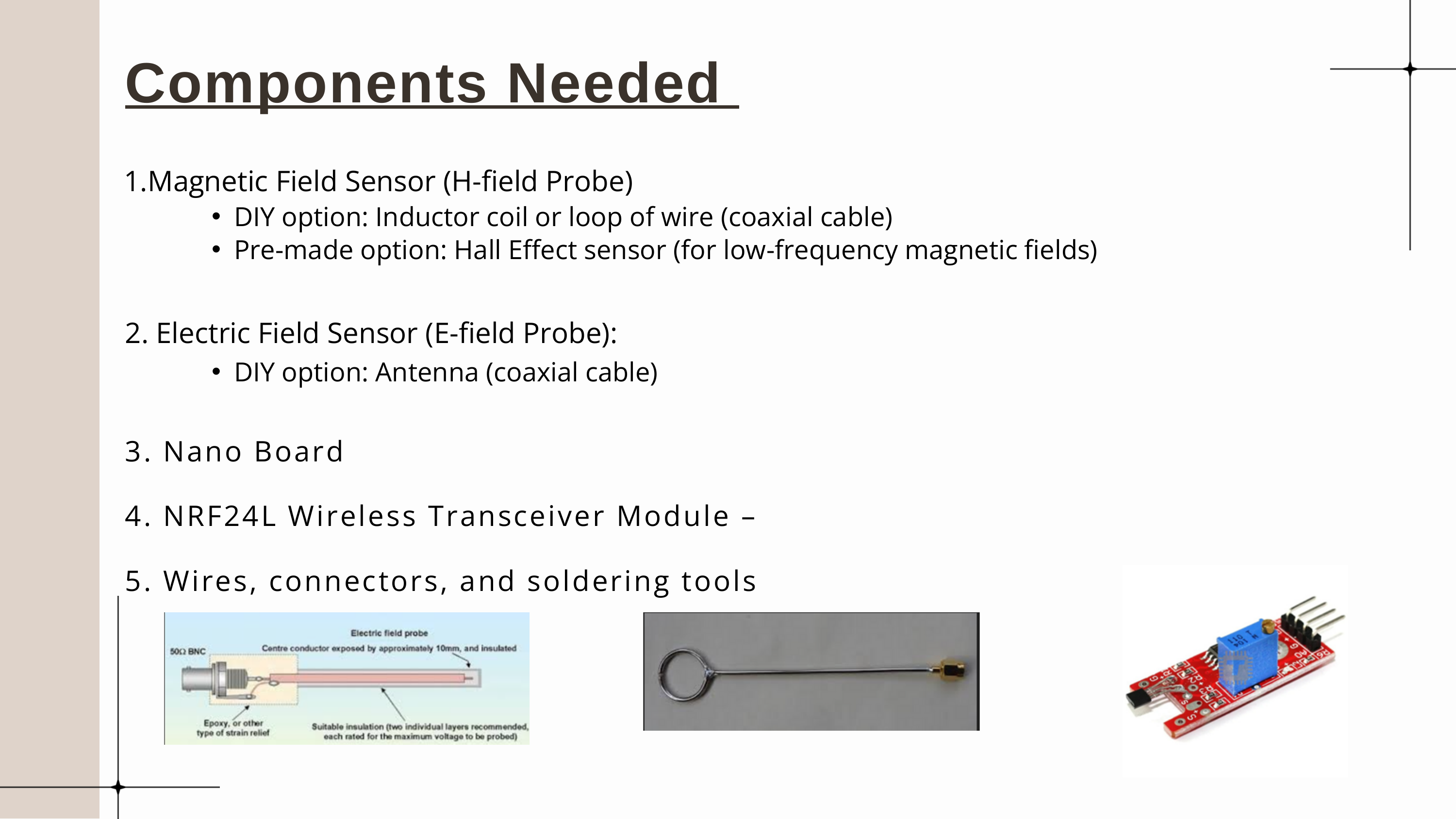

Components Needed
Magnetic Field Sensor (H-field Probe)

DIY option: Inductor coil or loop of wire (coaxial cable)
Pre-made option: Hall Effect sensor (for low-frequency magnetic fields)

2. Electric Field Sensor (E-field Probe):

DIY option: Antenna (coaxial cable)

3. Nano Board
4. NRF24L Wireless Transceiver Module –
5. Wires, connectors, and soldering tools